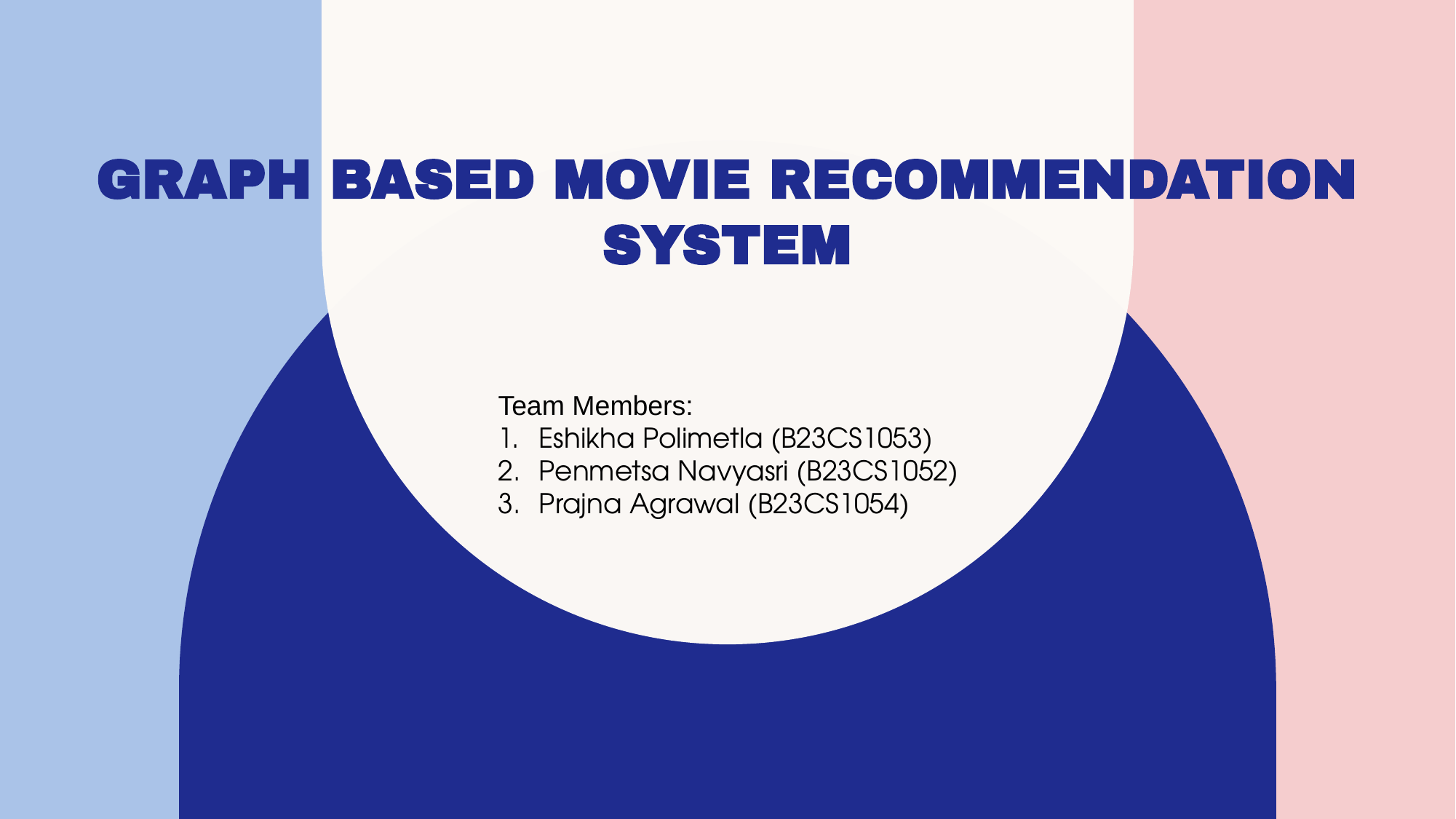

# GRAPH BASED MOVIE RECOMMENDATION SYSTEM
Team Members:
Eshikha Polimetla (B23CS1053)
Penmetsa Navyasri (B23CS1052)
Prajna Agrawal (B23CS1054)